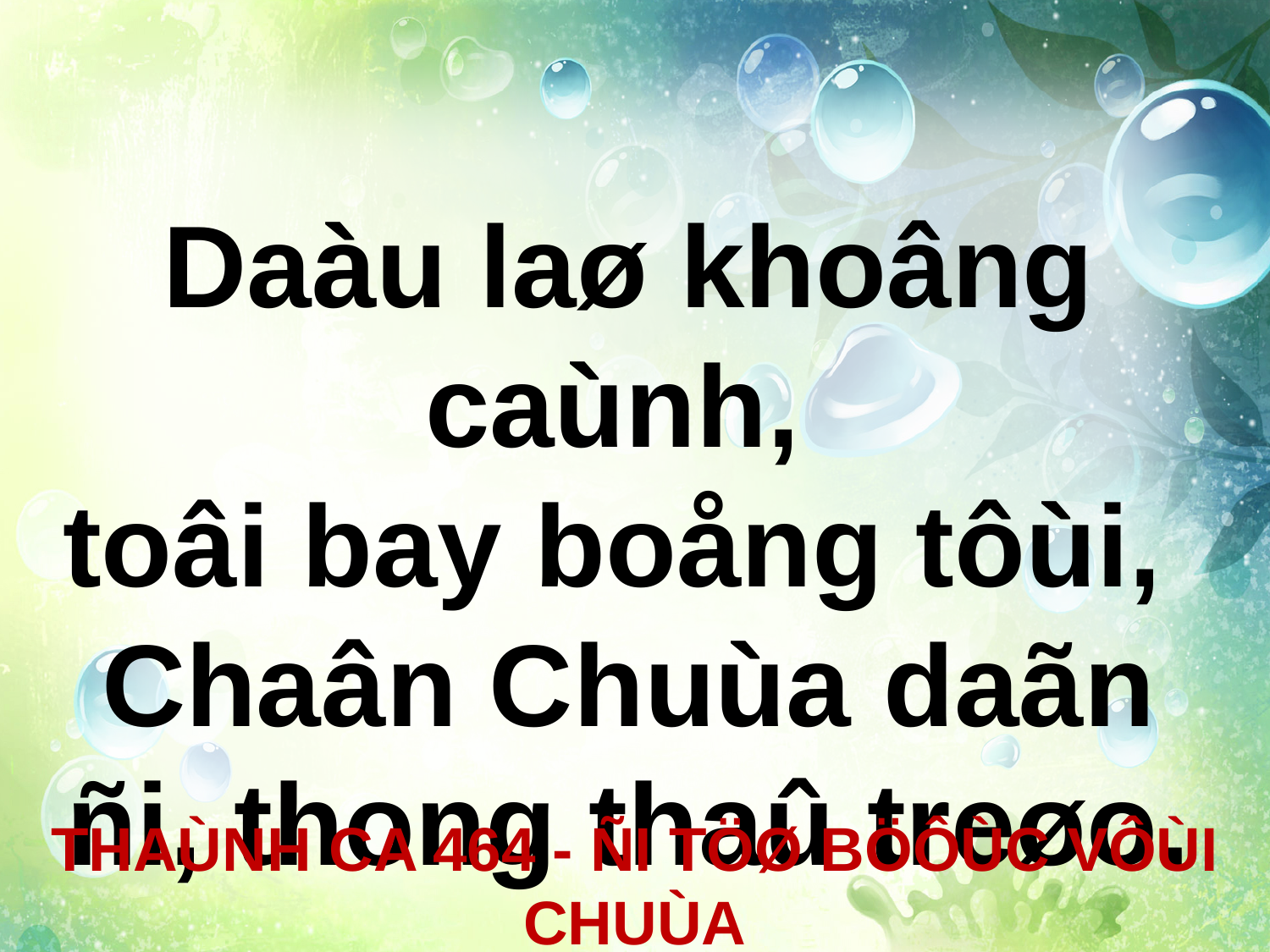

Daàu laø khoâng caùnh,
toâi bay boång tôùi,
Chaân Chuùa daãn ñi, thong thaû treøo.
THAÙNH CA 464 - ÑI TÖØ BÖÔÙC VÔÙI CHUÙA